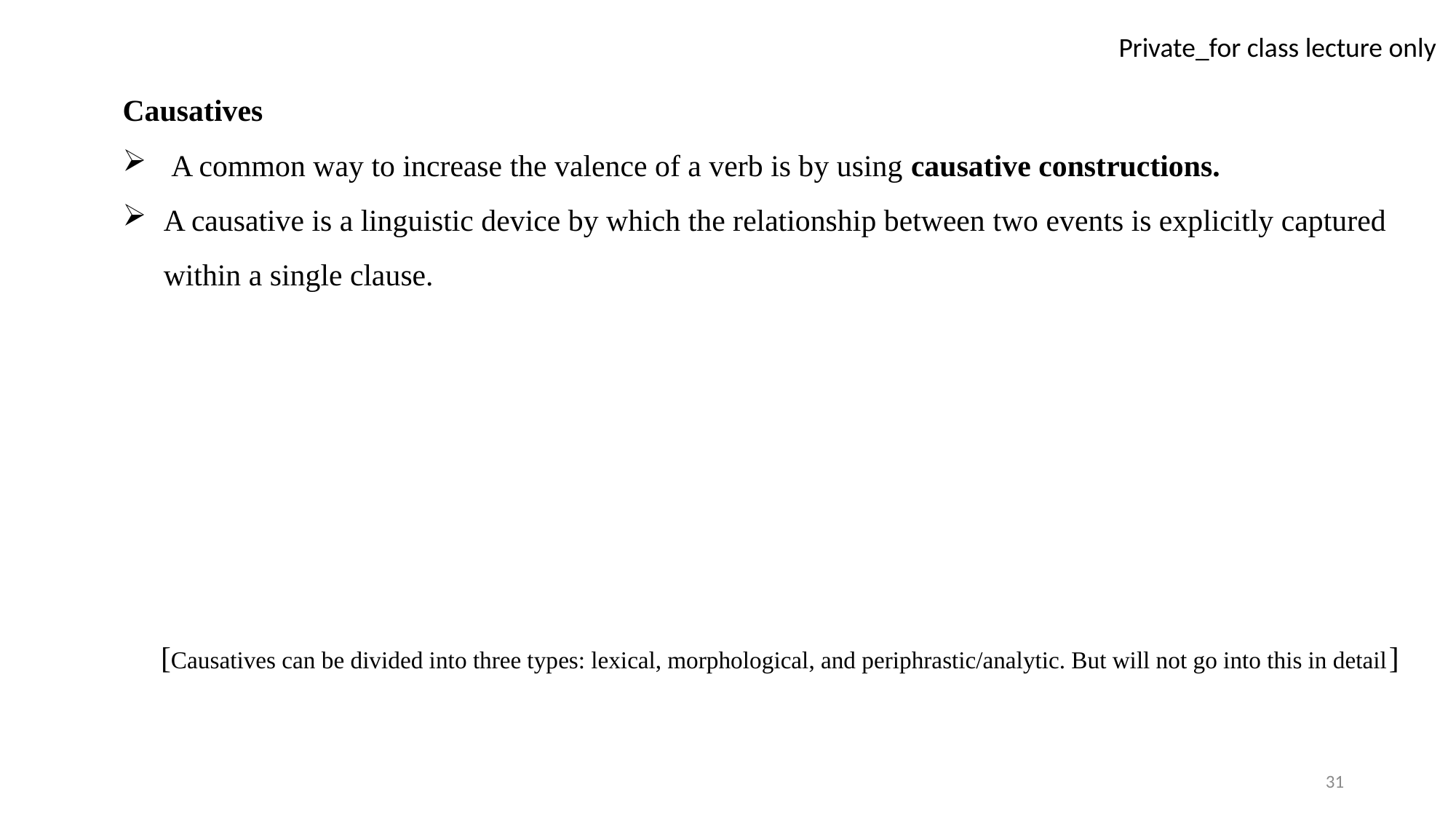

Causatives
 A common way to increase the valence of a verb is by using causative constructions.
A causative is a linguistic device by which the relationship between two events is explicitly captured within a single clause.

     [Causatives can be divided into three types: lexical, morphological, and periphrastic/analytic. But will not go into this in detail]

31